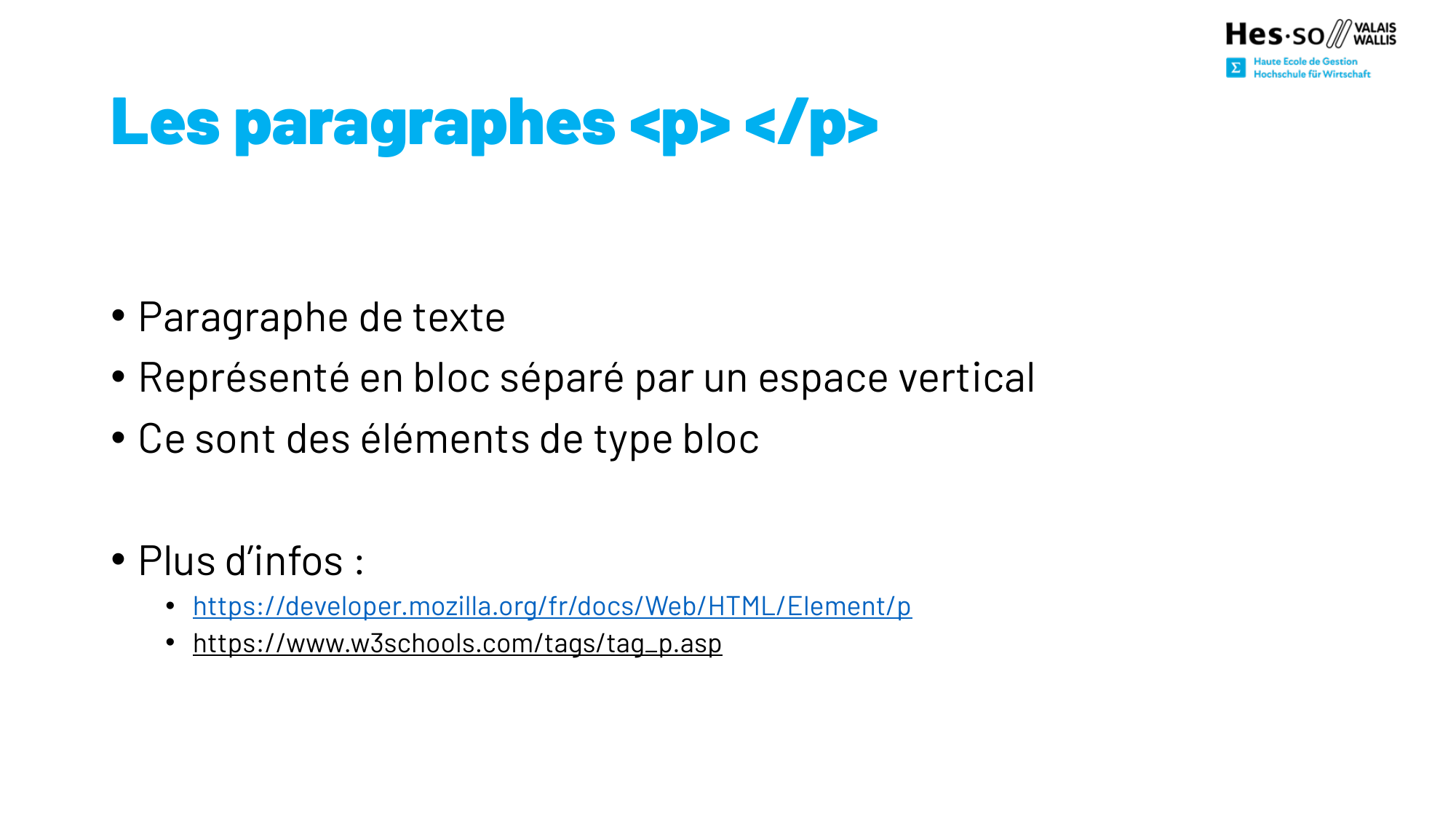

# Les paragraphes <p> </p>
Paragraphe de texte
Représenté en bloc séparé par un espace vertical
Ce sont des éléments de type bloc

Plus d’infos :
https://developer.mozilla.org/fr/docs/Web/HTML/Element/p
https://www.w3schools.com/tags/tag_p.asp